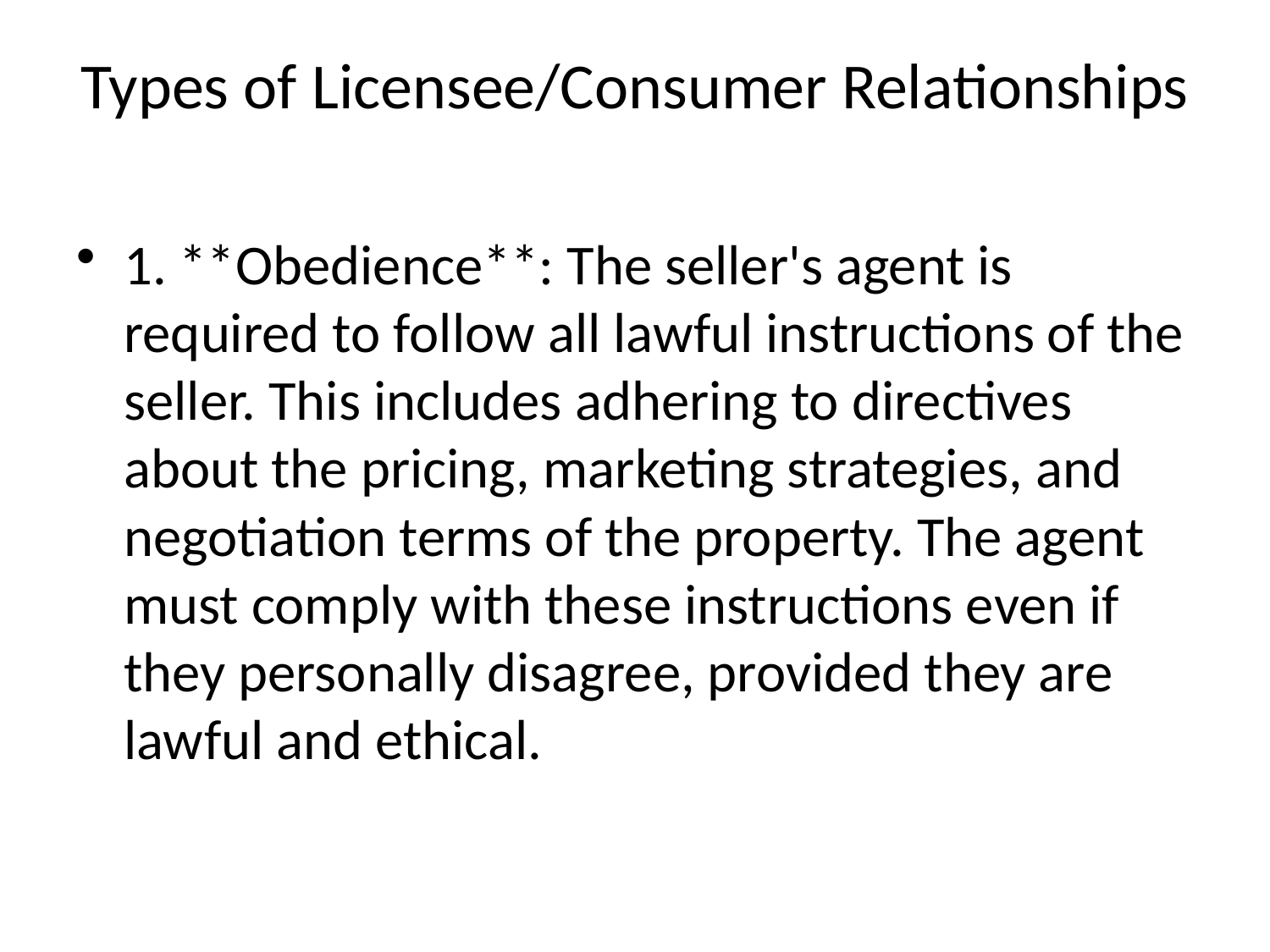

# Types of Licensee/Consumer Relationships

1. **Obedience**: The seller's agent is required to follow all lawful instructions of the seller. This includes adhering to directives about the pricing, marketing strategies, and negotiation terms of the property. The agent must comply with these instructions even if they personally disagree, provided they are lawful and ethical.